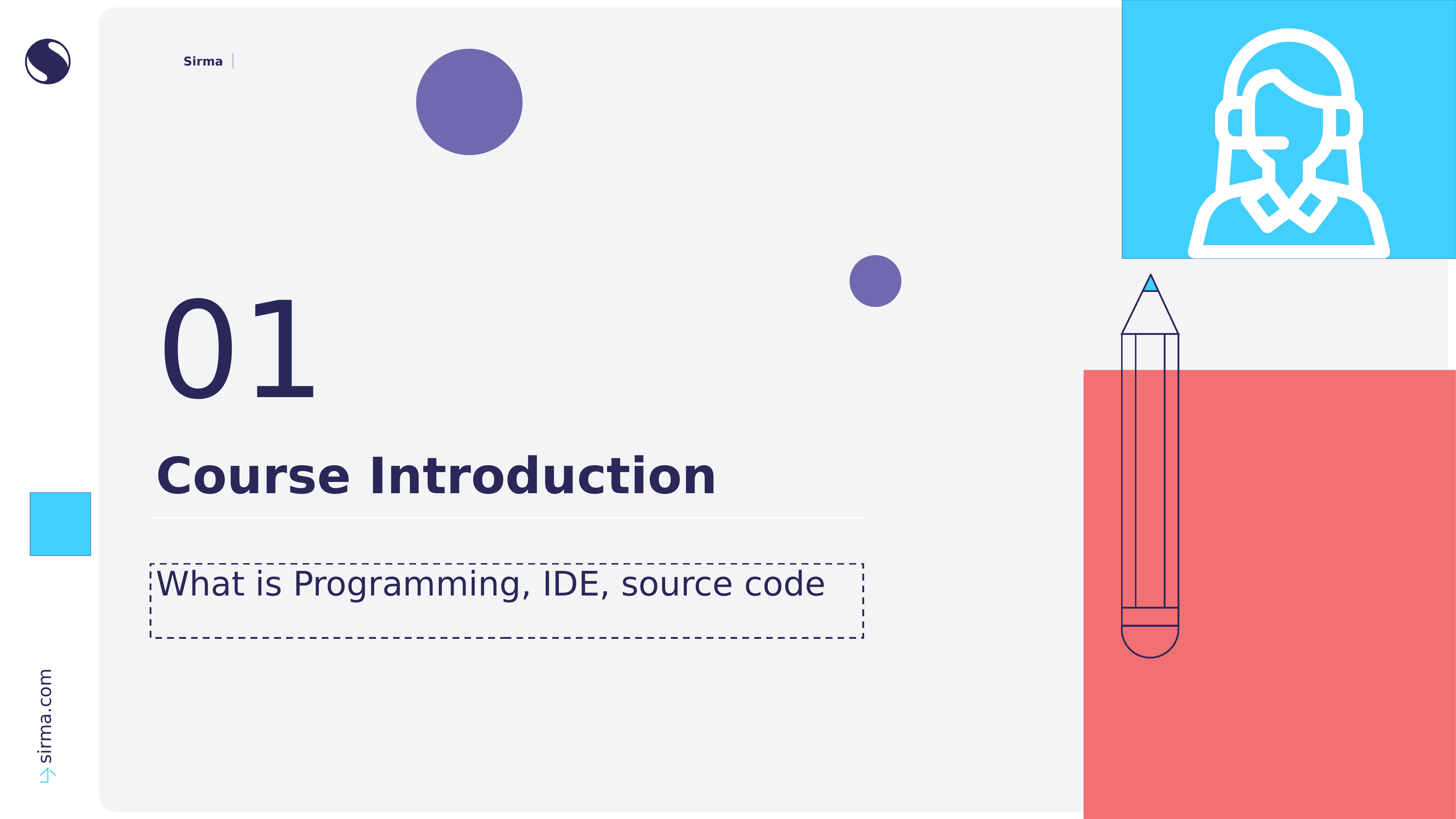

01
Course Introduction
What is Programming, IDE, source code